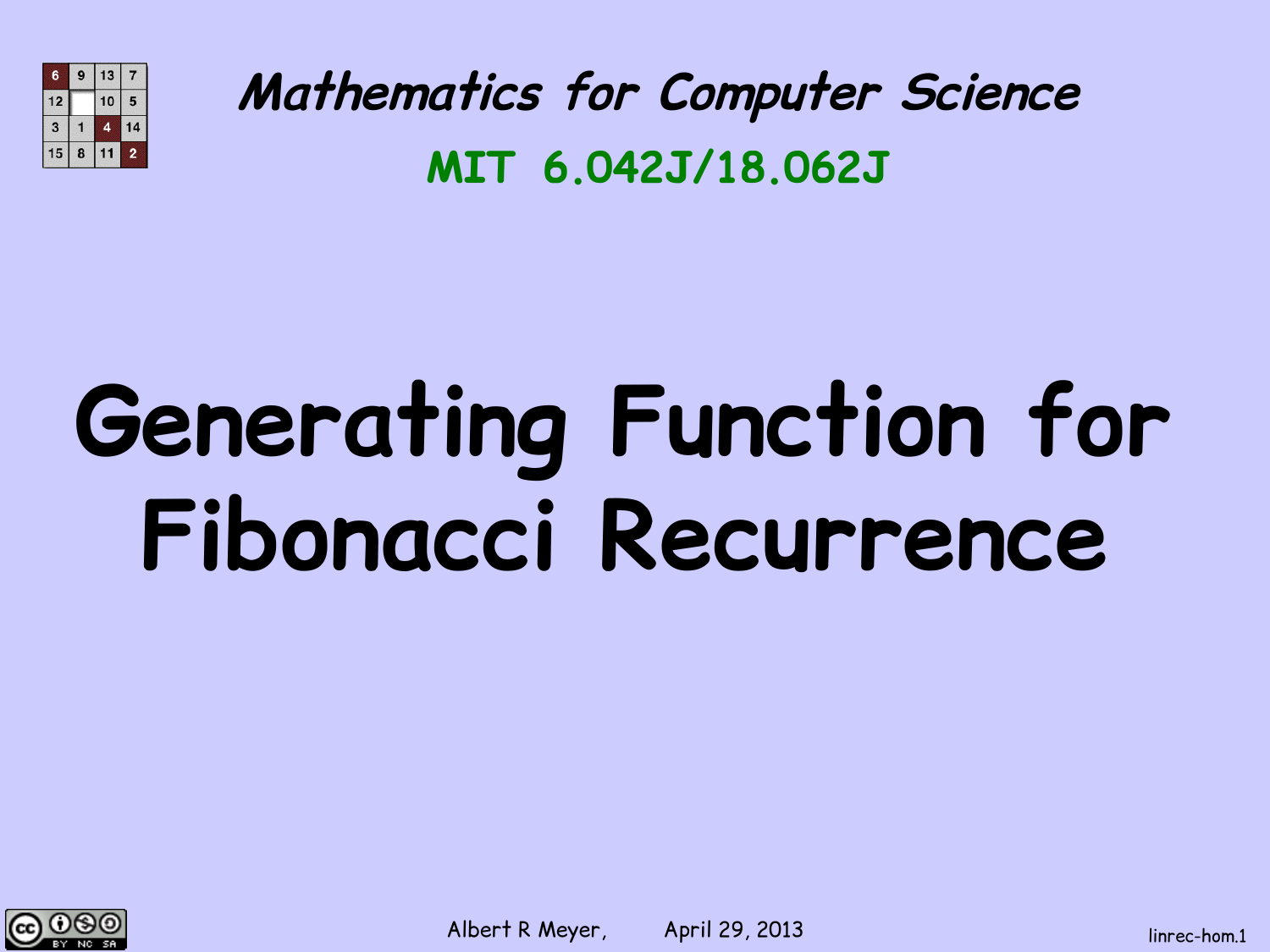

Mathematics for Computer Science
MIT 6.042J/18.062J
Generating Function for Fibonacci Recurrence
linrec-hom.1